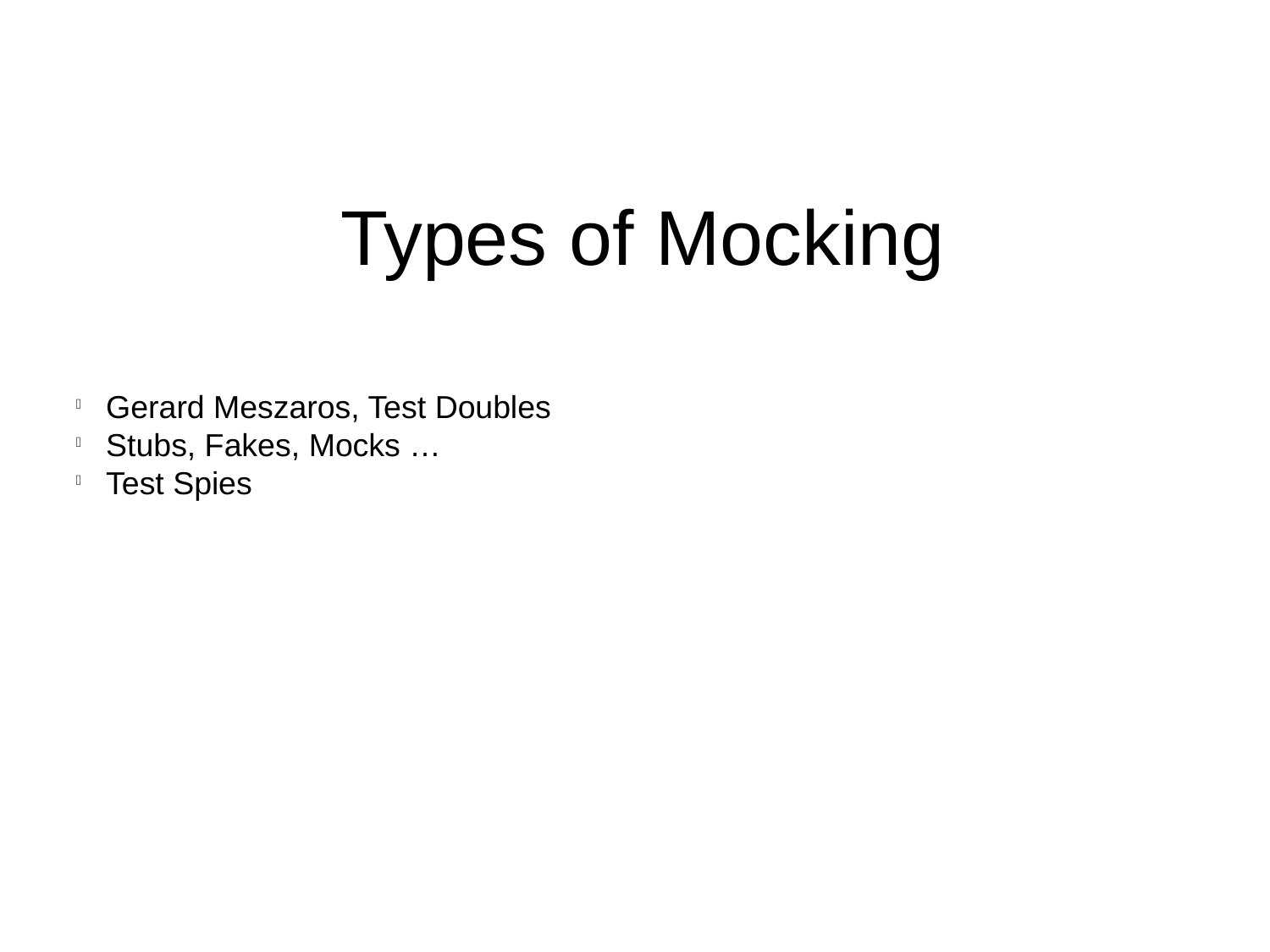

Types of Mocking
Gerard Meszaros, Test Doubles
Stubs, Fakes, Mocks …
Test Spies